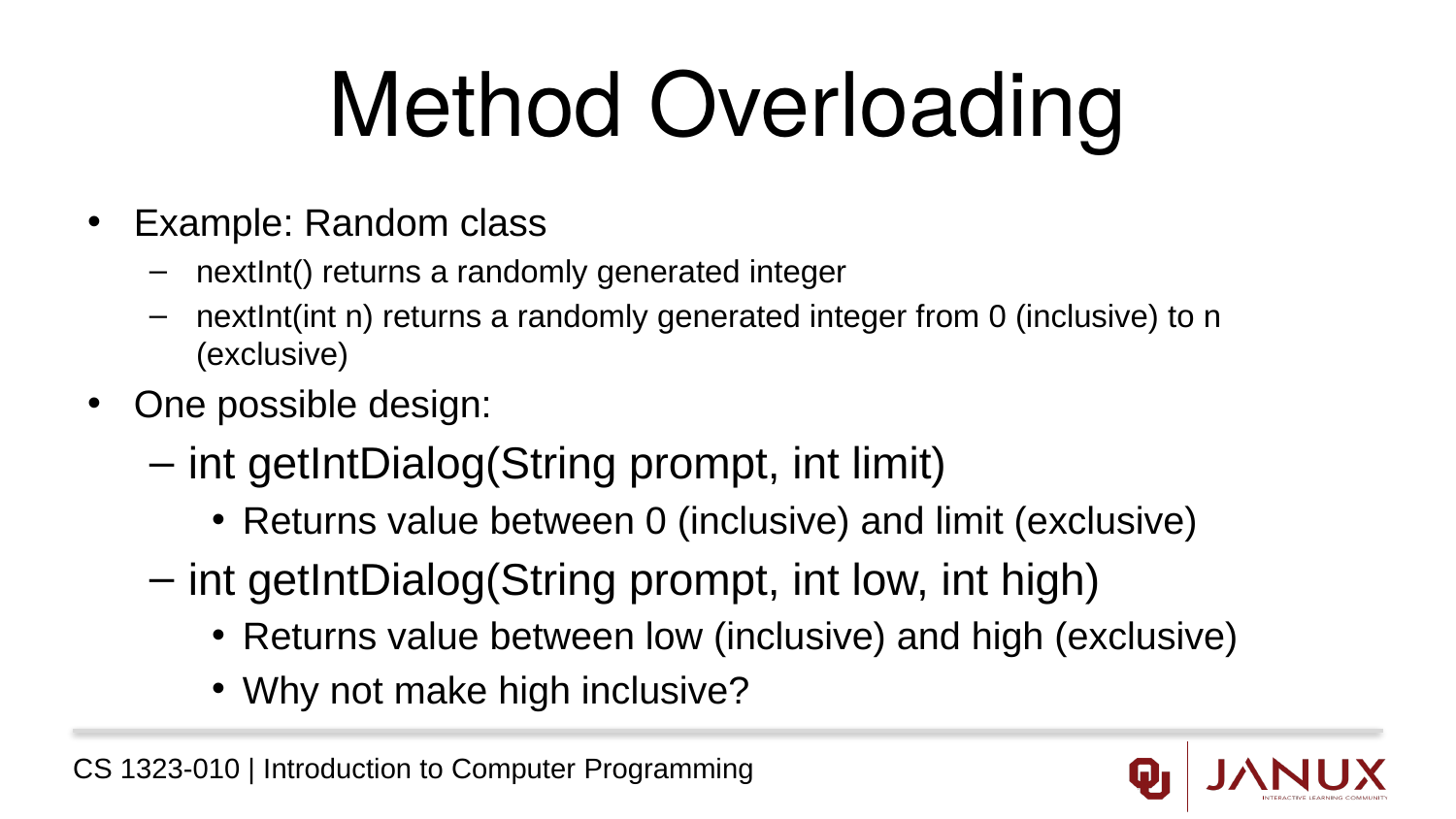

# Method Overloading
Example: Random class
nextInt() returns a randomly generated integer
nextInt(int n) returns a randomly generated integer from 0 (inclusive) to n (exclusive)
One possible design:
int getIntDialog(String prompt, int limit)
Returns value between 0 (inclusive) and limit (exclusive)
int getIntDialog(String prompt, int low, int high)
Returns value between low (inclusive) and high (exclusive)
Why not make high inclusive?